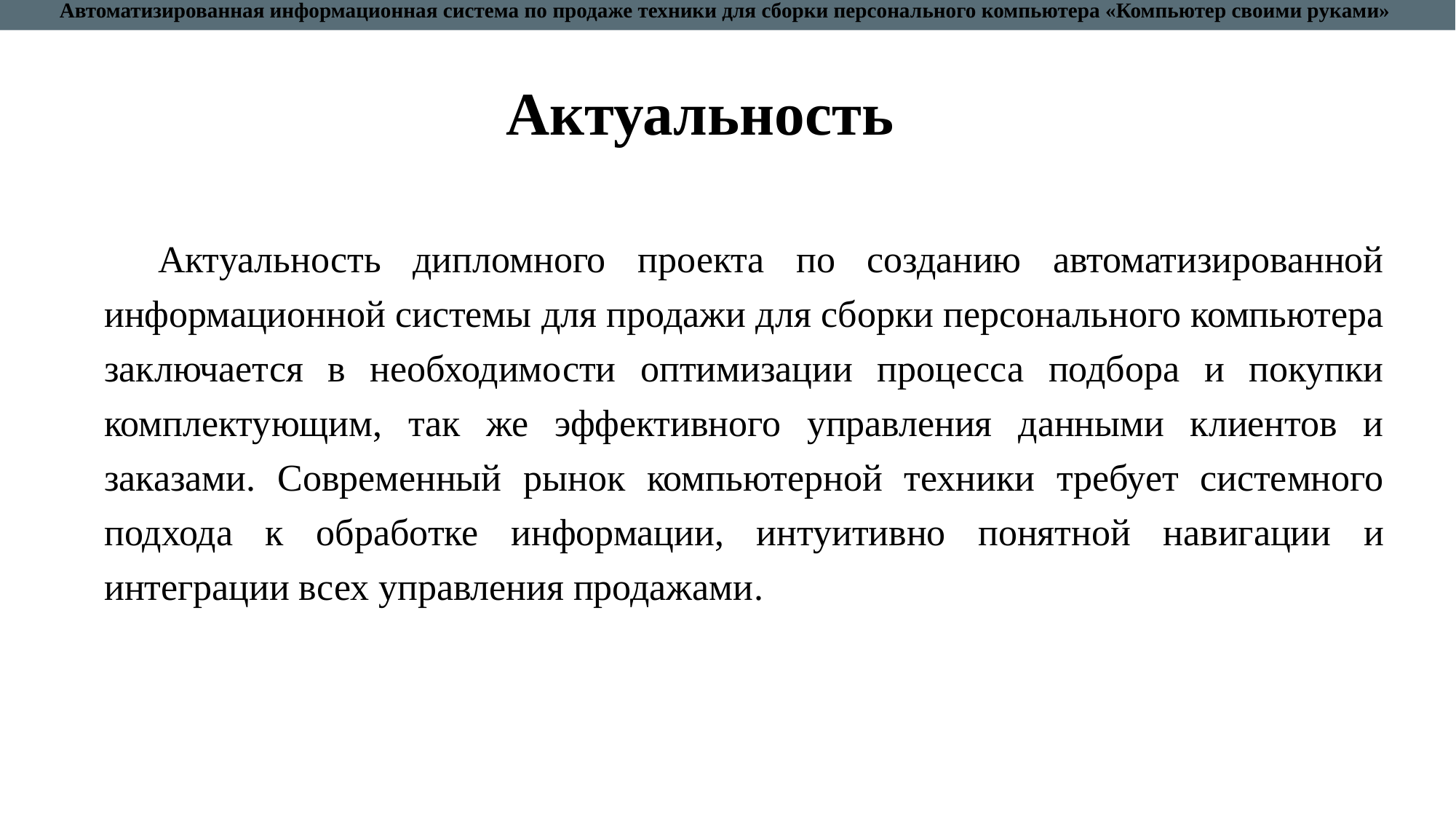

Автоматизированная информационная система по продаже техники для сборки персонального компьютера «Компьютер своими руками»
# Актуальность
Актуальность дипломного проекта по созданию автоматизированной информационной системы для продажи для сборки персонального компьютера заключается в необходимости оптимизации процесса подбора и покупки комплектующим, так же эффективного управления данными клиентов и заказами. Современный рынок компьютерной техники требует системного подхода к обработке информации, интуитивно понятной навигации и интеграции всех управления продажами.